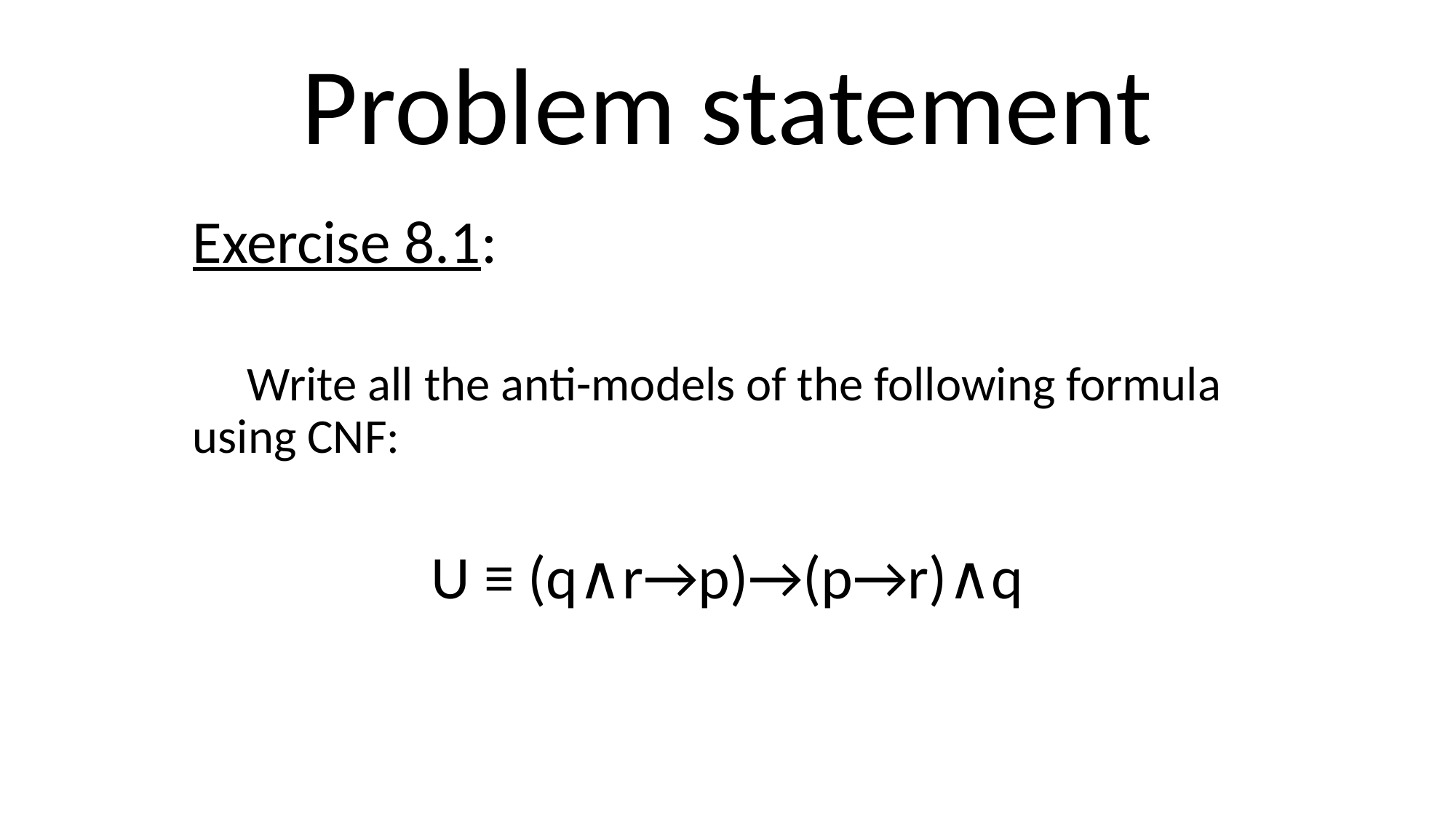

# Problem statement
Exercise 8.1:

     Write all the anti-models of the following formula using CNF:

U ≡ (q∧r→p)→(p→r)∧q